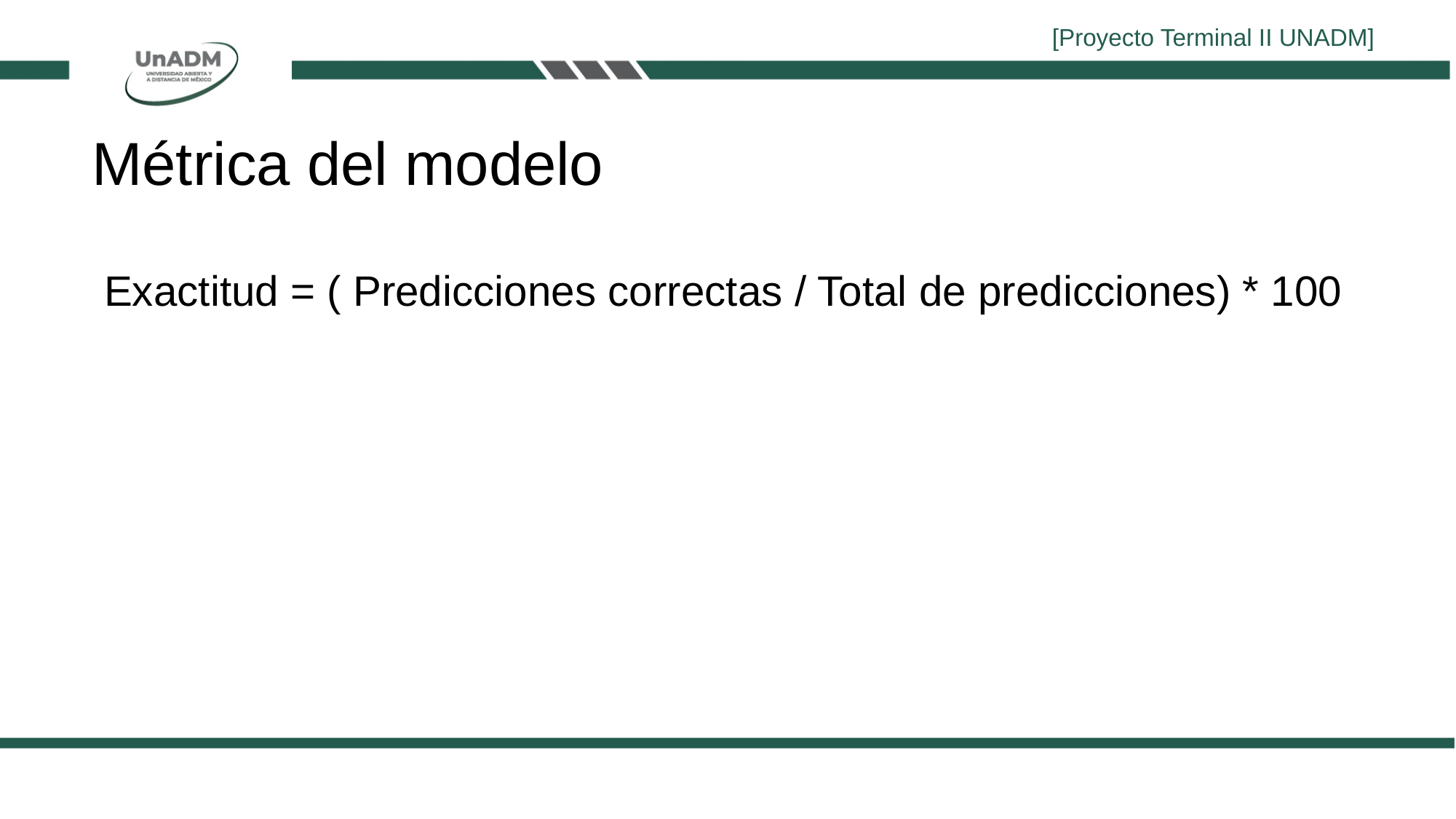

[Proyecto Terminal II UNADM]
# Métrica del modelo
 Exactitud = ( Predicciones correctas / Total de predicciones) * 100